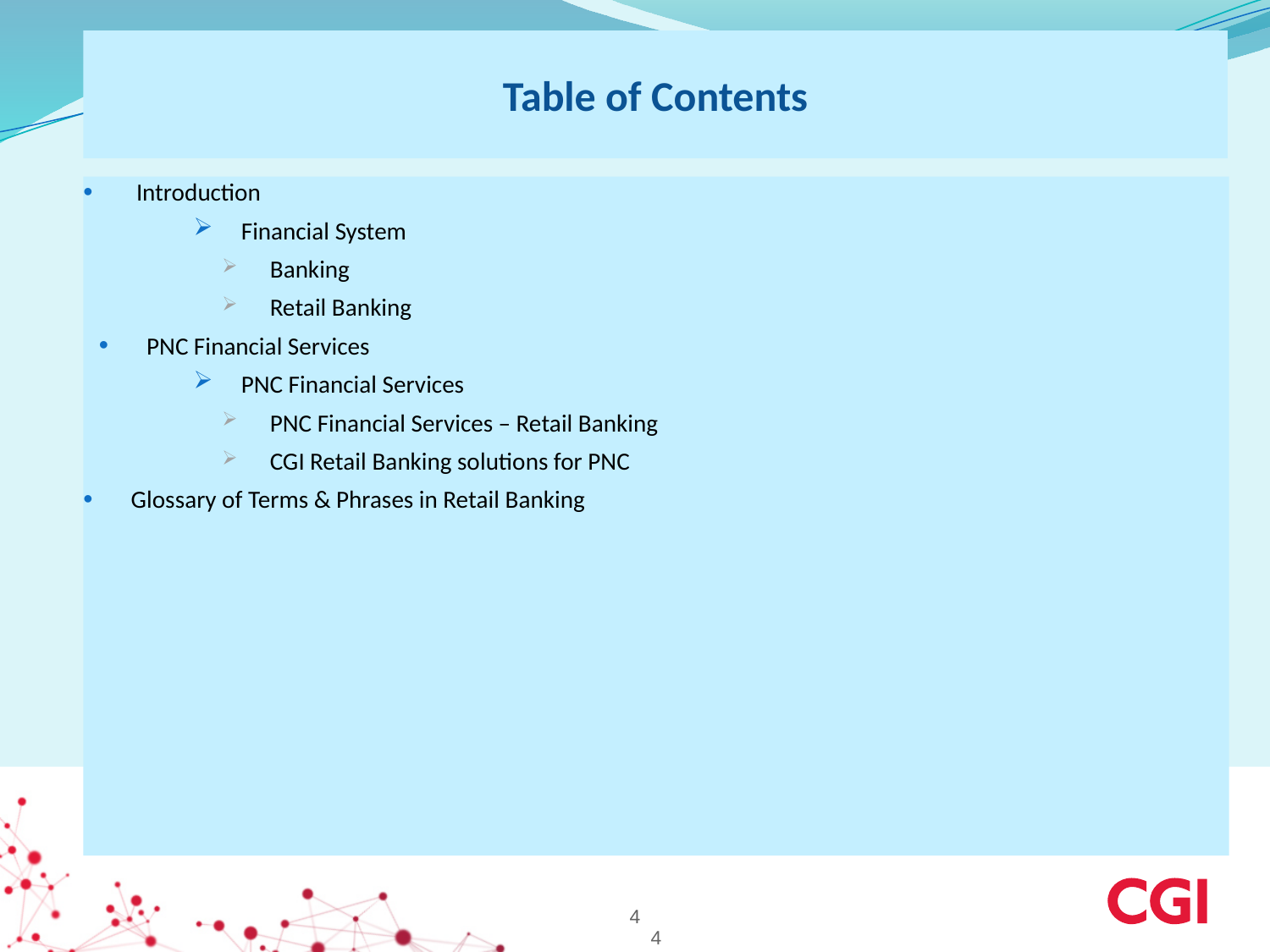

# Table of Contents
 Introduction
Financial System
Banking
Retail Banking
PNC Financial Services
PNC Financial Services
PNC Financial Services – Retail Banking
CGI Retail Banking solutions for PNC
Glossary of Terms & Phrases in Retail Banking

4
4